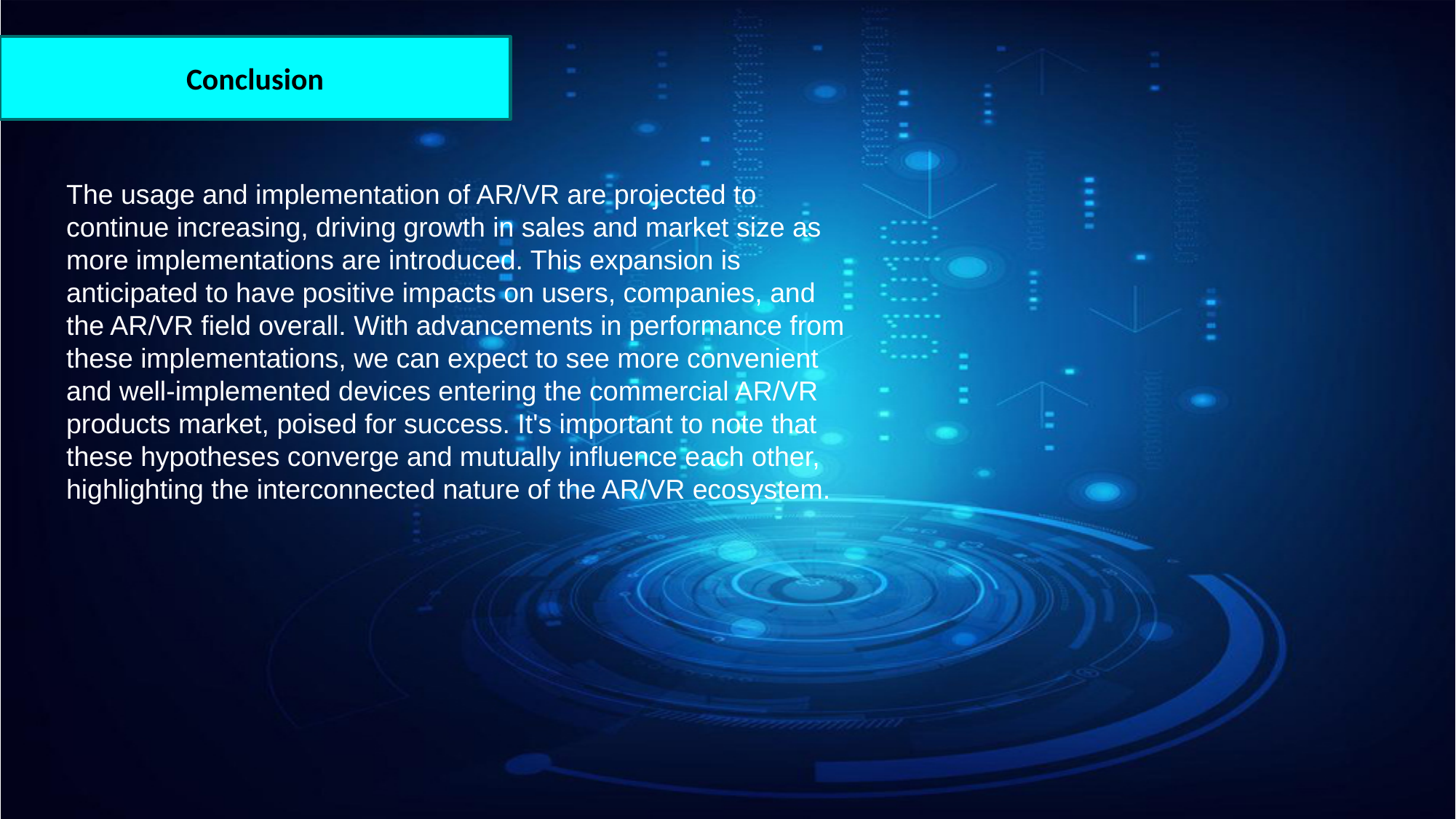

Conclusion
The usage and implementation of AR/VR are projected to continue increasing, driving growth in sales and market size as more implementations are introduced. This expansion is anticipated to have positive impacts on users, companies, and the AR/VR field overall. With advancements in performance from these implementations, we can expect to see more convenient and well-implemented devices entering the commercial AR/VR products market, poised for success. It's important to note that these hypotheses converge and mutually influence each other, highlighting the interconnected nature of the AR/VR ecosystem.